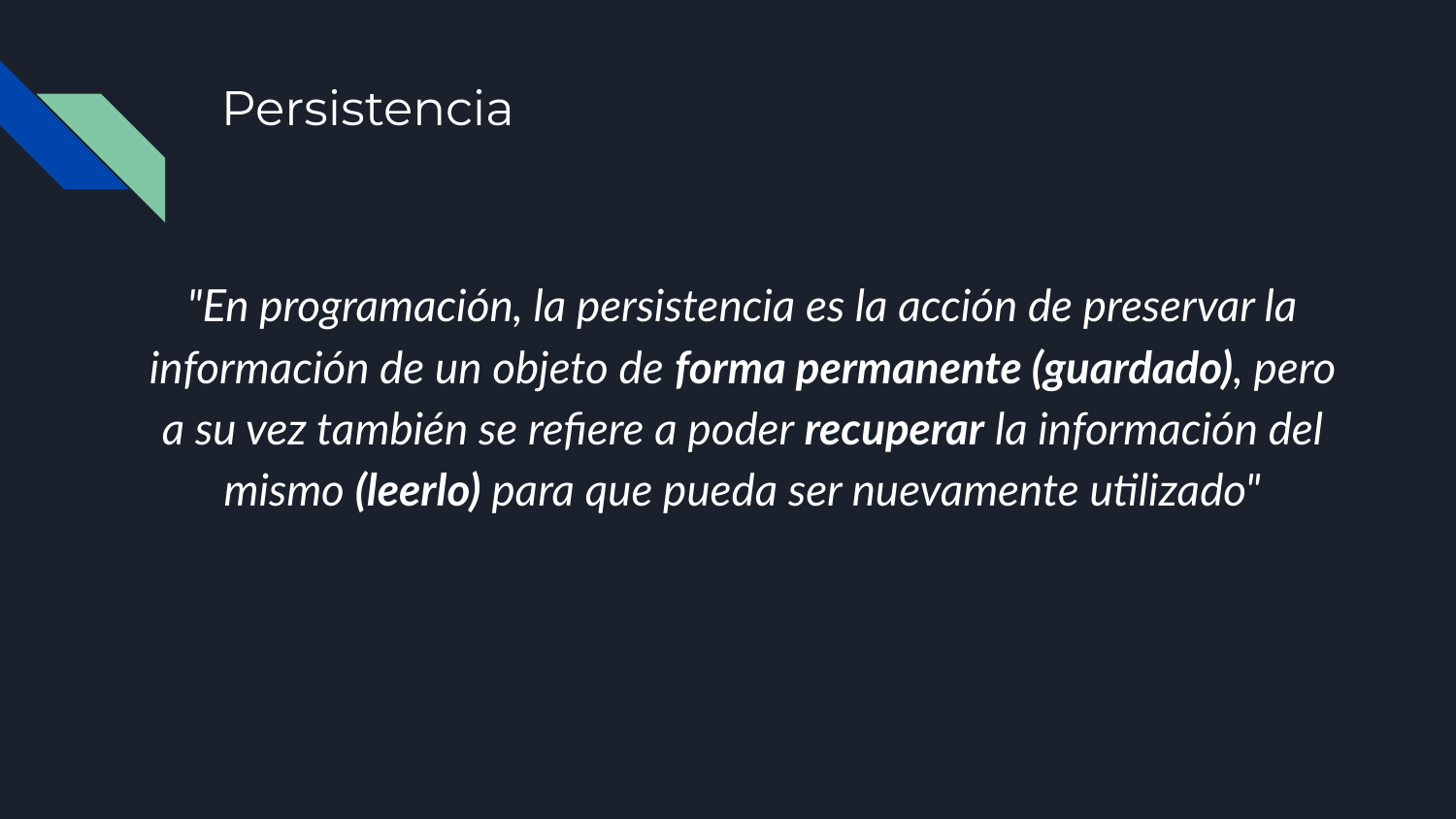

# Persistencia
"En programación, la persistencia es la acción de preservar la información de un objeto de forma permanente (guardado), pero a su vez también se refiere a poder recuperar la información del mismo (leerlo) para que pueda ser nuevamente utilizado"